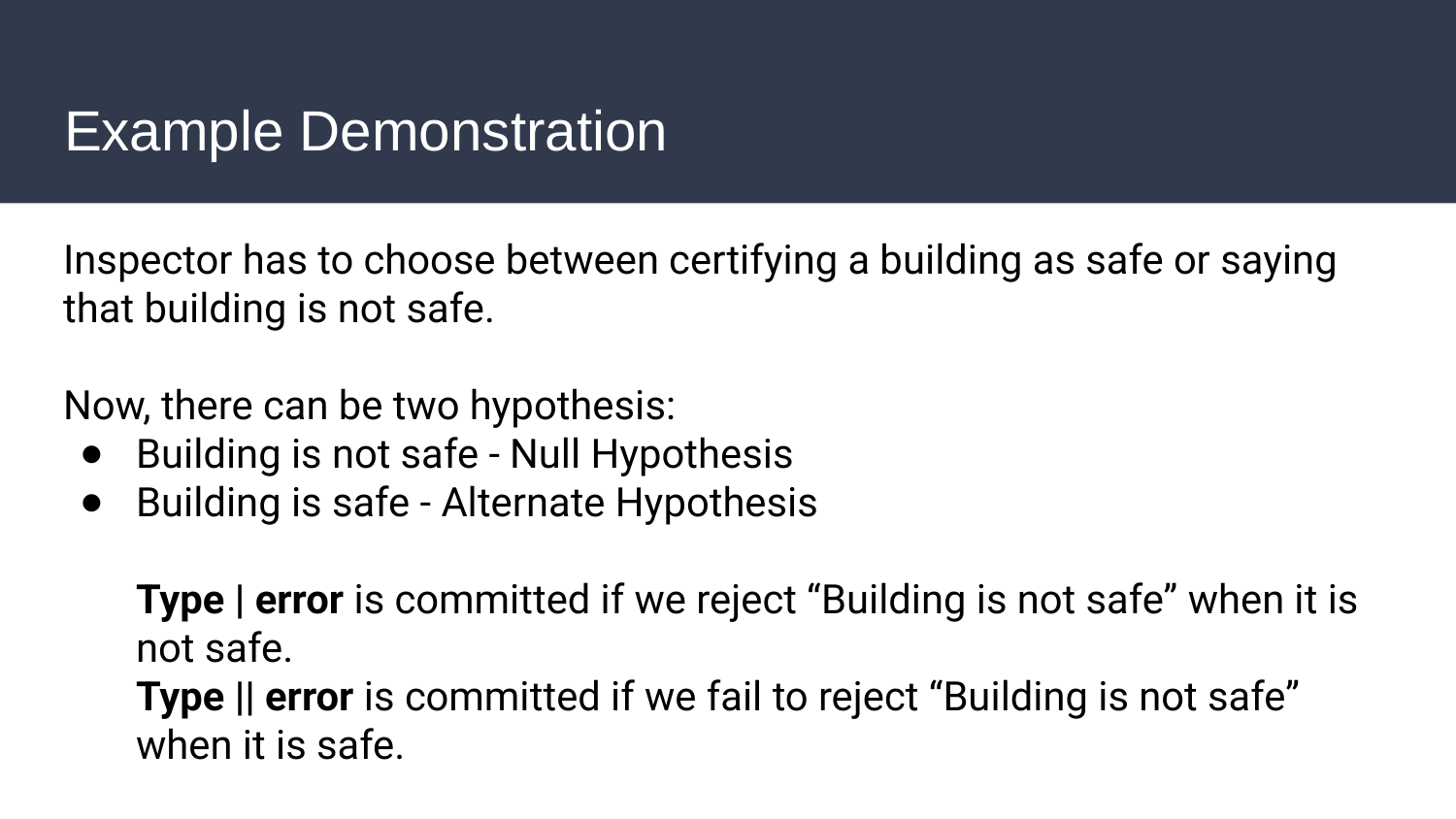

# Example Demonstration
Inspector has to choose between certifying a building as safe or saying that building is not safe.

Now, there can be two hypothesis:
Building is not safe - Null Hypothesis
Building is safe - Alternate Hypothesis

Type | error is committed if we reject “Building is not safe” when it is not safe.
Type || error is committed if we fail to reject “Building is not safe” when it is safe.